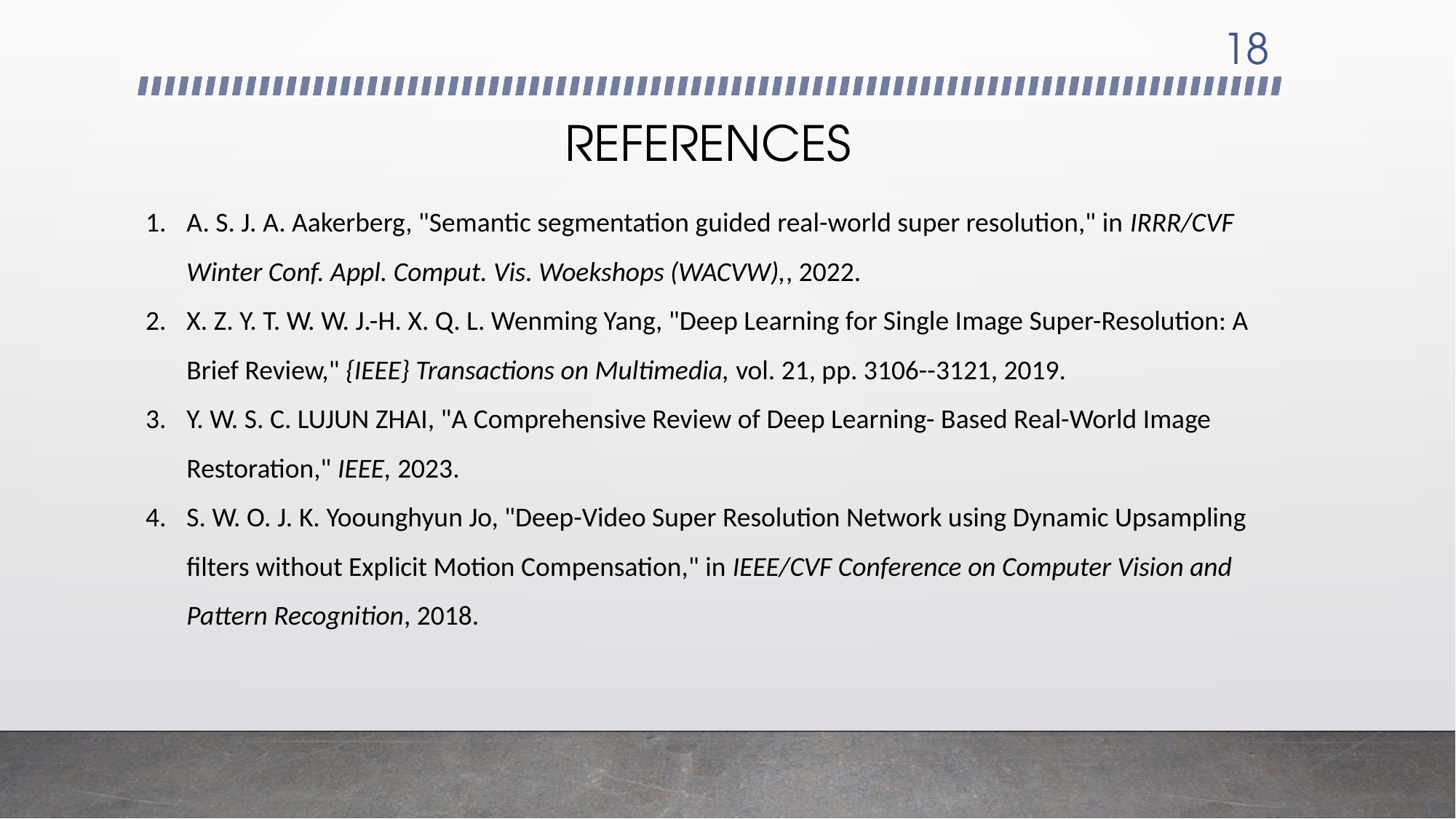

18
# REFERENCES
A. S. J. A. Aakerberg, "Semantic segmentation guided real-world super resolution," in IRRR/CVF Winter Conf. Appl. Comput. Vis. Woekshops (WACVW),, 2022.
X. Z. Y. T. W. W. J.-H. X. Q. L. Wenming Yang, "Deep Learning for Single Image Super-Resolution: A Brief Review," {IEEE} Transactions on Multimedia, vol. 21, pp. 3106--3121, 2019.
Y. W. S. C. LUJUN ZHAI, "A Comprehensive Review of Deep Learning- Based Real-World Image Restoration," IEEE, 2023.
S. W. O. J. K. Yoounghyun Jo, "Deep-Video Super Resolution Network using Dynamic Upsampling filters without Explicit Motion Compensation," in IEEE/CVF Conference on Computer Vision and Pattern Recognition, 2018.